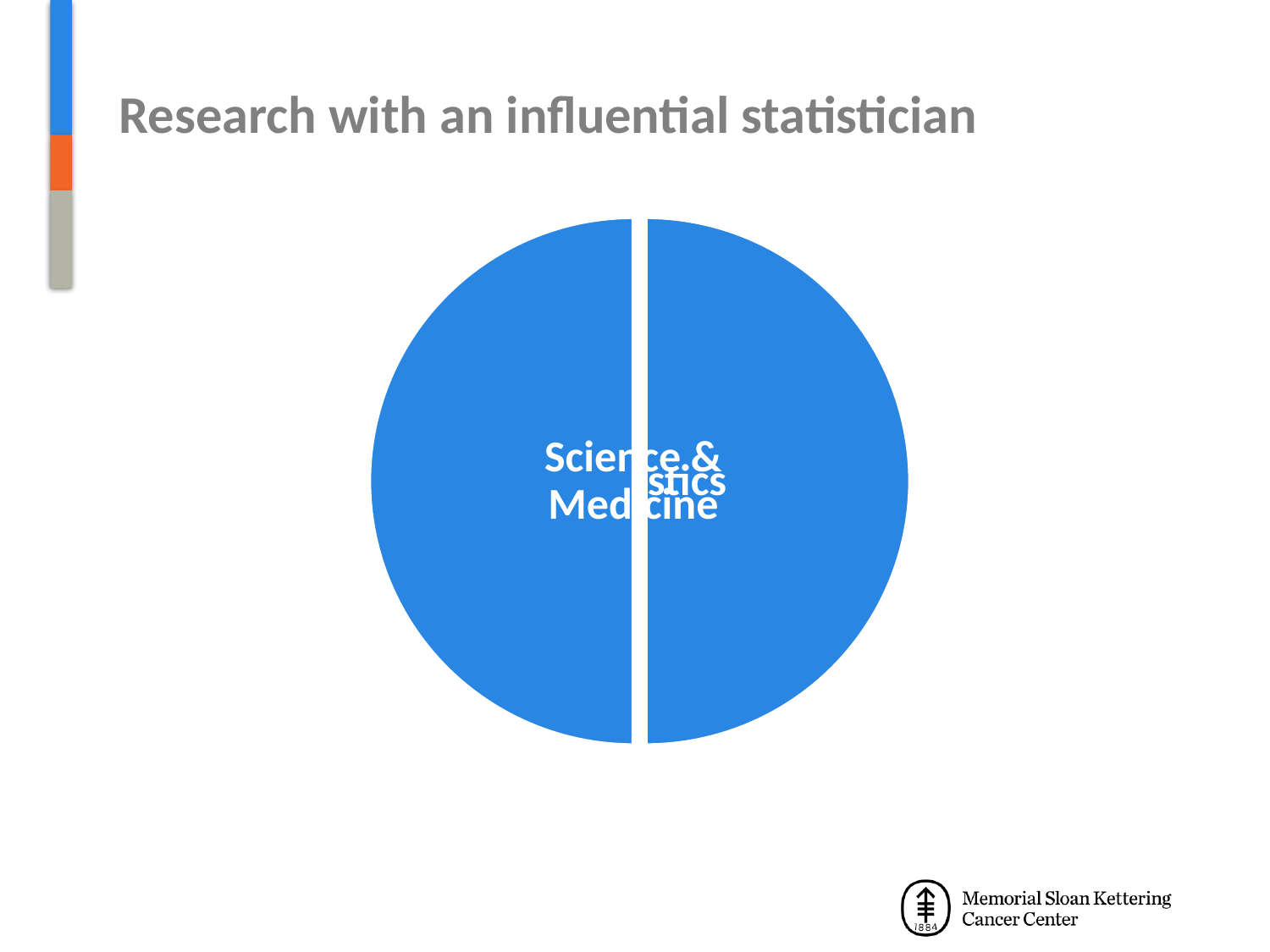

# Research with an influential statistician
Statistics
Science &
Medicine